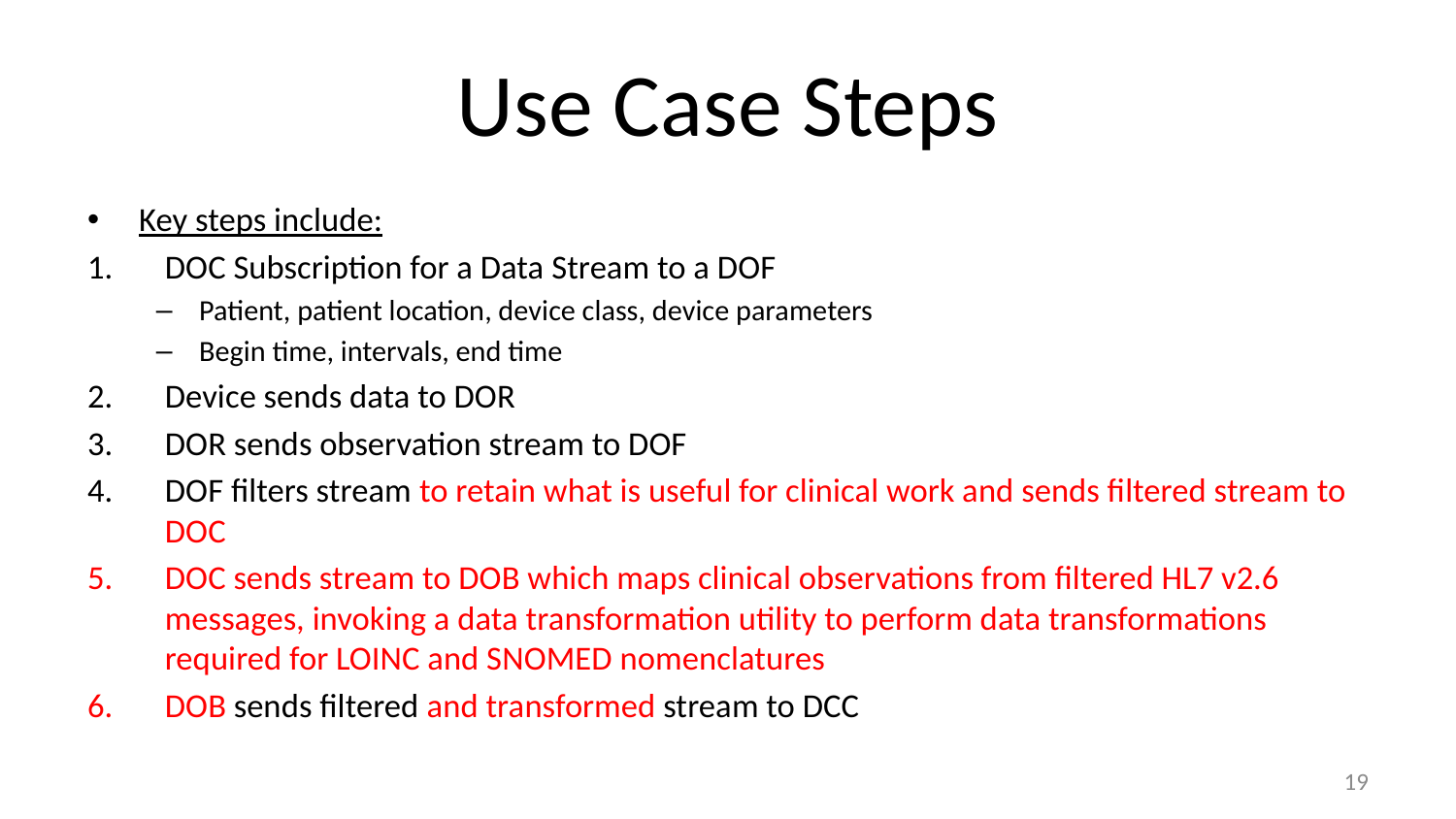

# Use Case Steps
Key steps include:
DOC Subscription for a Data Stream to a DOF
Patient, patient location, device class, device parameters
Begin time, intervals, end time
Device sends data to DOR
DOR sends observation stream to DOF
DOF filters stream to retain what is useful for clinical work and sends filtered stream to DOC
DOC sends stream to DOB which maps clinical observations from filtered HL7 v2.6 messages, invoking a data transformation utility to perform data transformations required for LOINC and SNOMED nomenclatures
DOB sends filtered and transformed stream to DCC

19